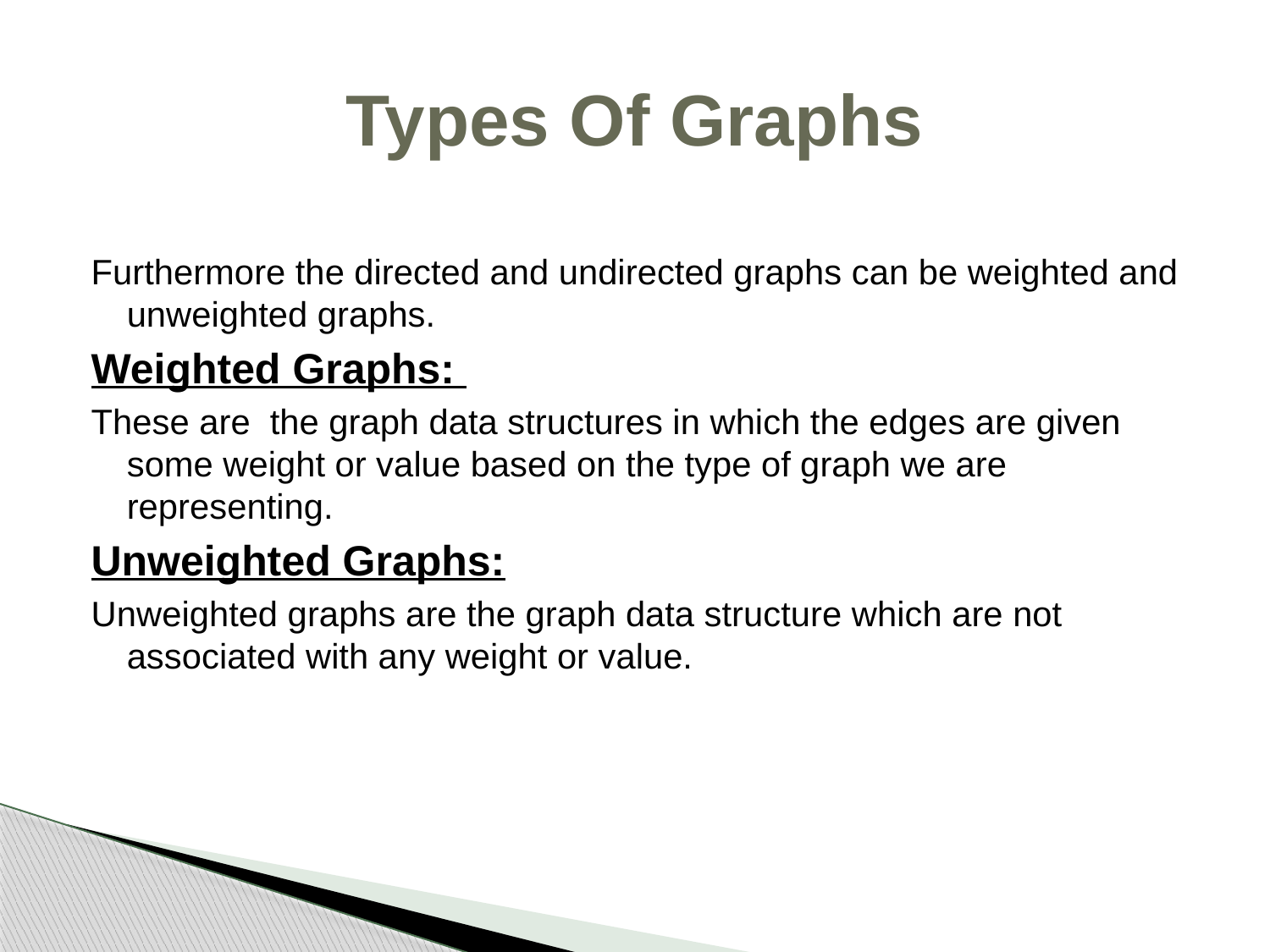

# Types Of Graphs
Furthermore the directed and undirected graphs can be weighted and unweighted graphs.
Weighted Graphs:
These are  the graph data structures in which the edges are given some weight or value based on the type of graph we are representing.
Unweighted Graphs:
Unweighted graphs are the graph data structure which are not associated with any weight or value.